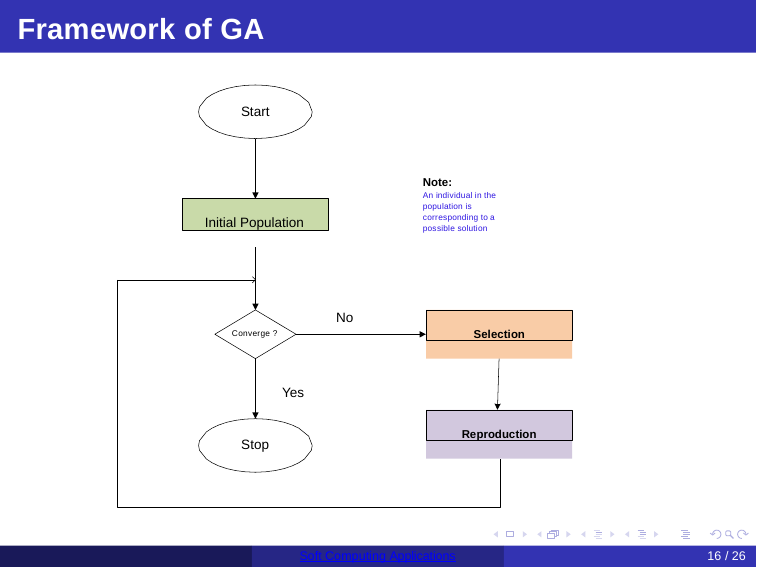

# Framework of GA

Start

Note:
An individual in the
population is  corresponding to a  possible solution

Initial Population

No

Selection
Converge ?
Yes

Reproduction

Stop

Soft Computing Applications
16 / 26